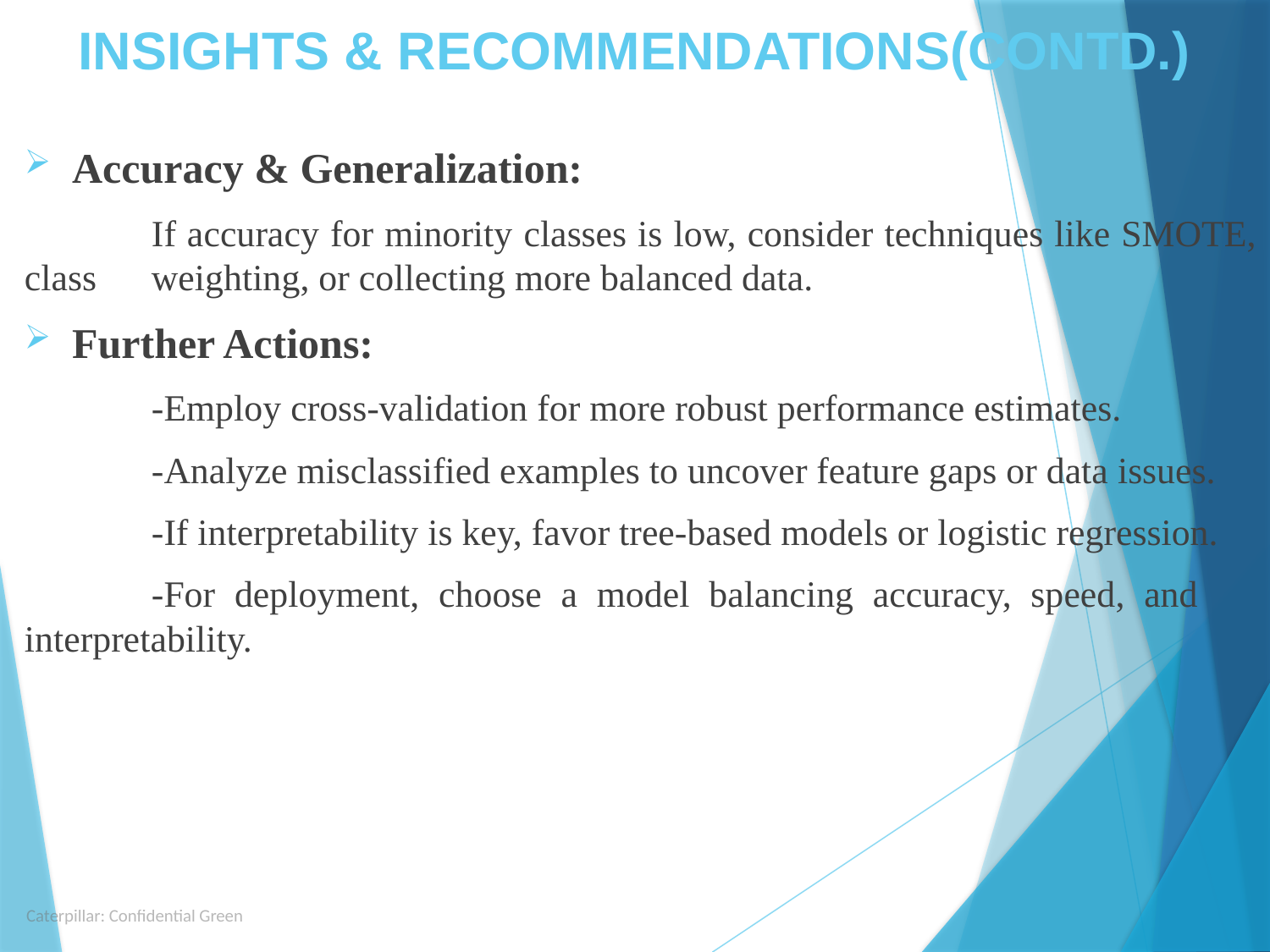

# INSIGHTS & RECOMMENDATIONS(CONTD.)

Accuracy & Generalization:
	If accuracy for minority classes is low, consider techniques like SMOTE, class 	weighting, or collecting more balanced data.
Further Actions:
	-Employ cross-validation for more robust performance estimates.
	-Analyze misclassified examples to uncover feature gaps or data issues.
	-If interpretability is key, favor tree-based models or logistic regression.
	-For deployment, choose a model balancing accuracy, speed, and 	interpretability.